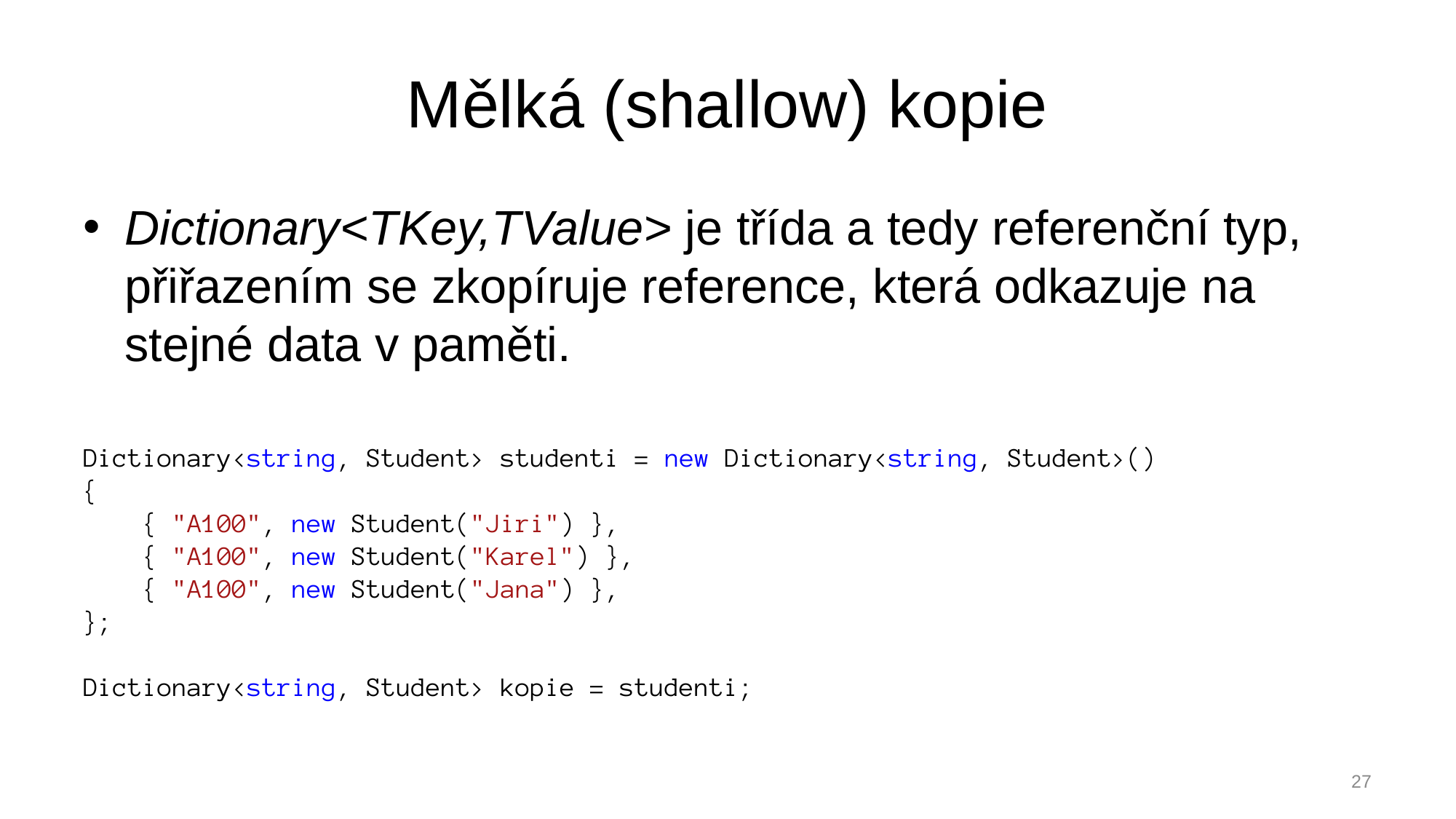

# Mělká (shallow) kopie
Dictionary<TKey,TValue> je třída a tedy referenční typ, přiřazením se zkopíruje reference, která odkazuje na stejné data v paměti.
Dictionary<string, Student> studenti = new Dictionary<string, Student>()
{
    { "A100", new Student("Jiri") },
    { "A100", new Student("Karel") },
    { "A100", new Student("Jana") },
};

Dictionary<string, Student> kopie = studenti;
27